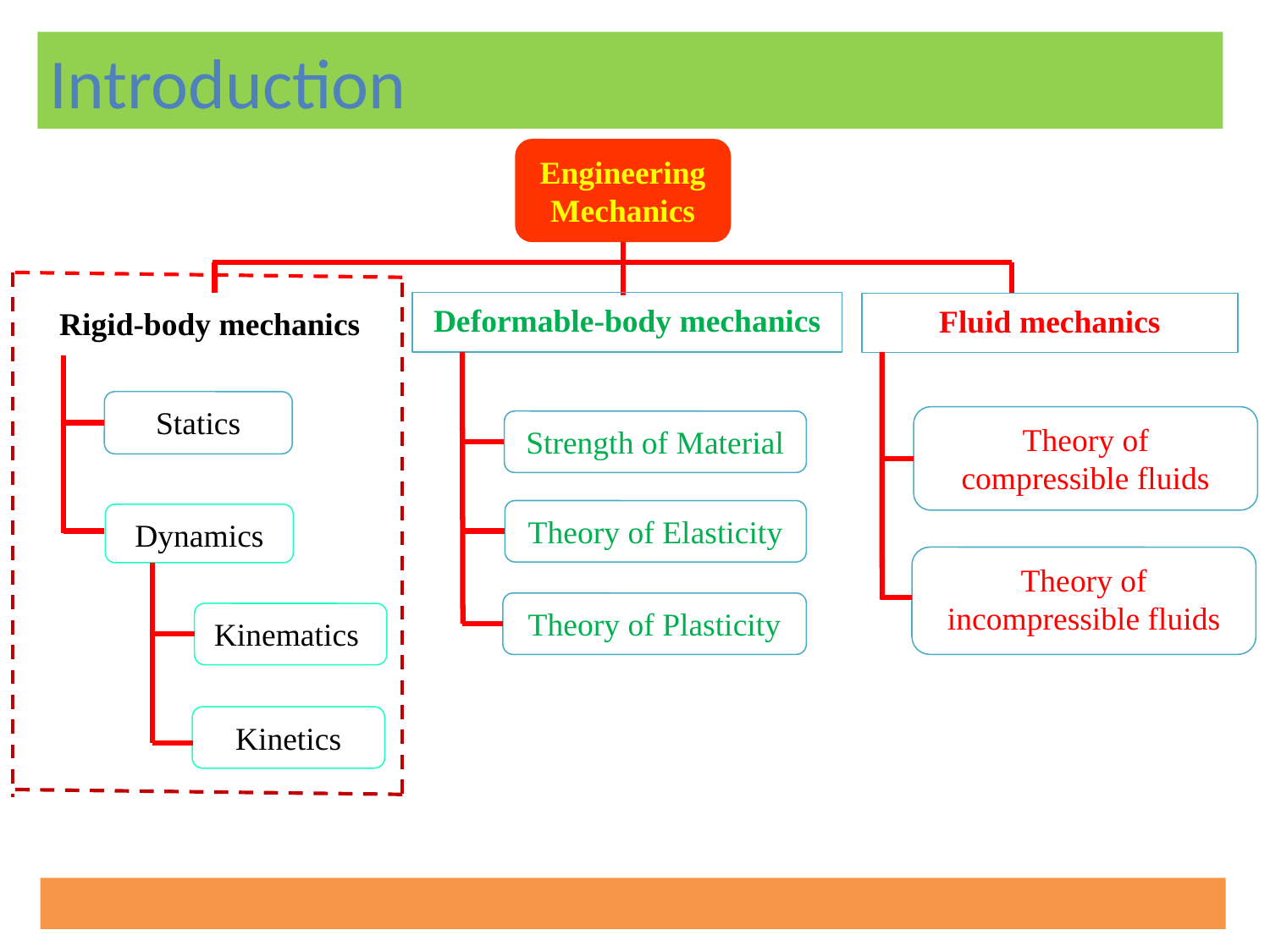

Introduction
Engineering Mechanics
Deformable-body mechanics
Fluid mechanics
Rigid-body mechanics
Statics
Theory of compressible fluids
Strength of Material
Theory of Elasticity
Dynamics
Theory of incompressible fluids
Theory of Plasticity
Kinematics
Kinetics